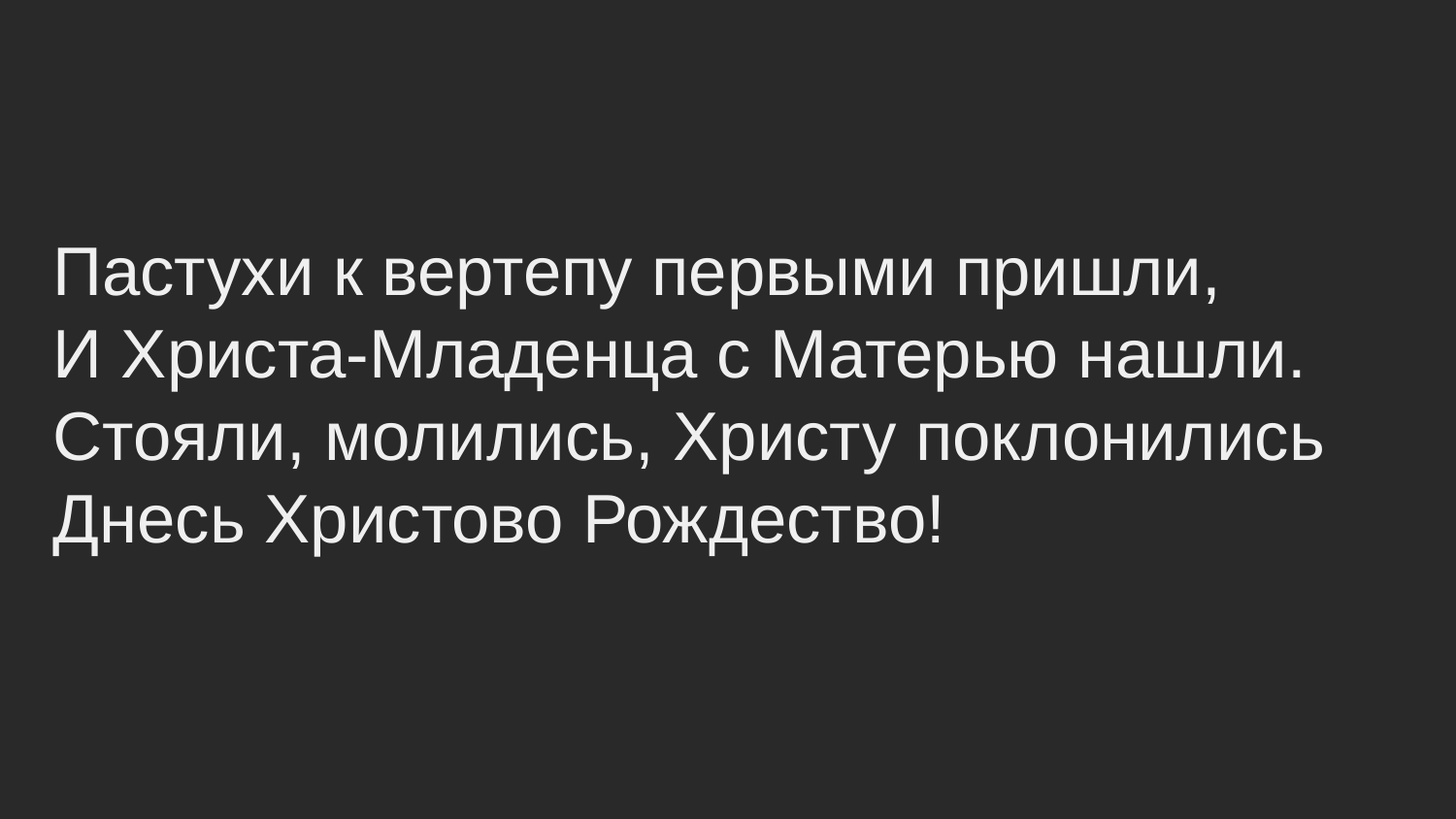

Пастухи к вертепу первыми пришли,
И Христа-Младенца с Матерью нашли.
Стояли, молились, Христу поклонились
Днесь Христово Рождество!